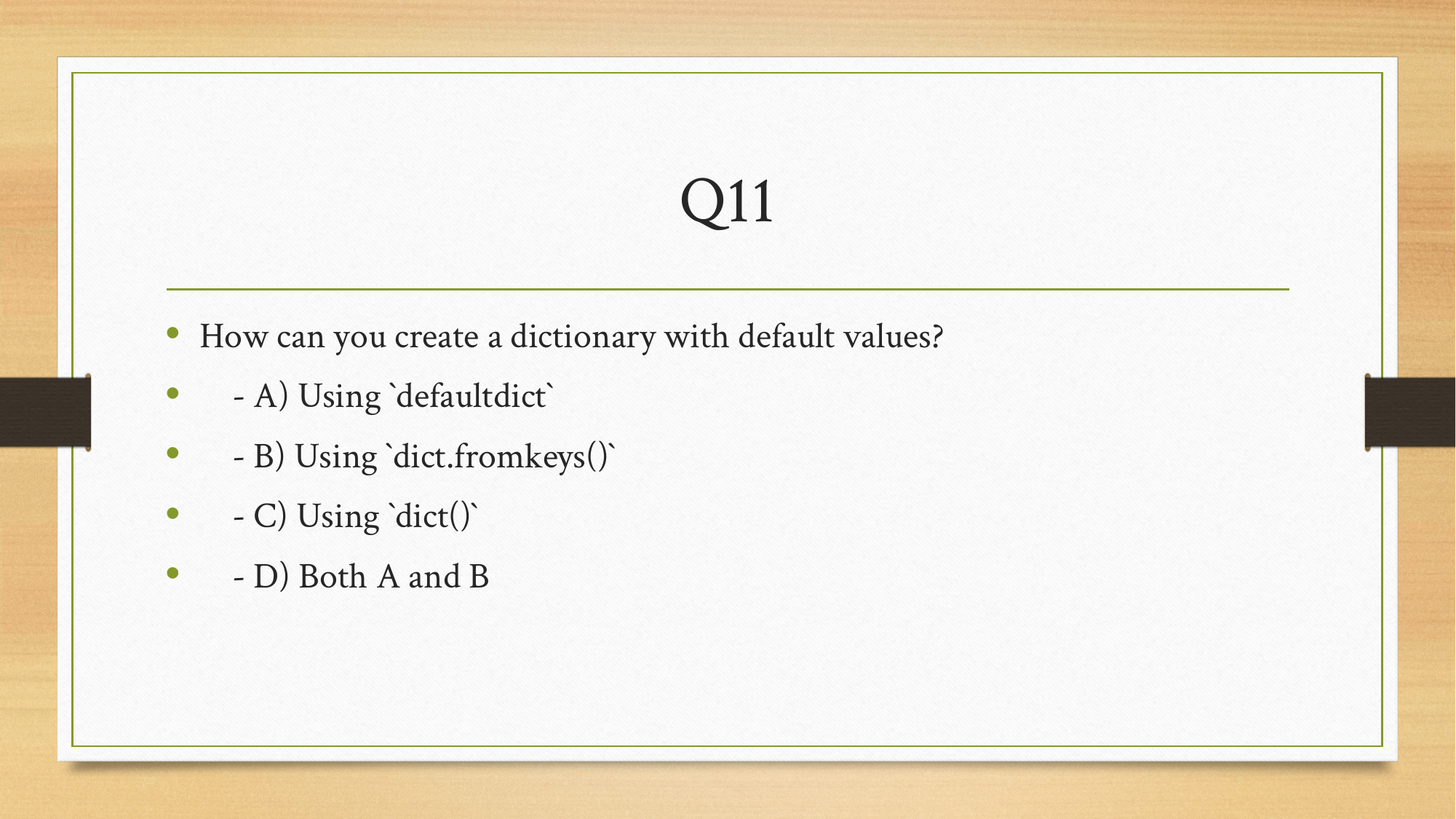

# Q11
How can you create a dictionary with default values?
    - A) Using `defaultdict`
    - B) Using `dict.fromkeys()`
    - C) Using `dict()`
    - D) Both A and B